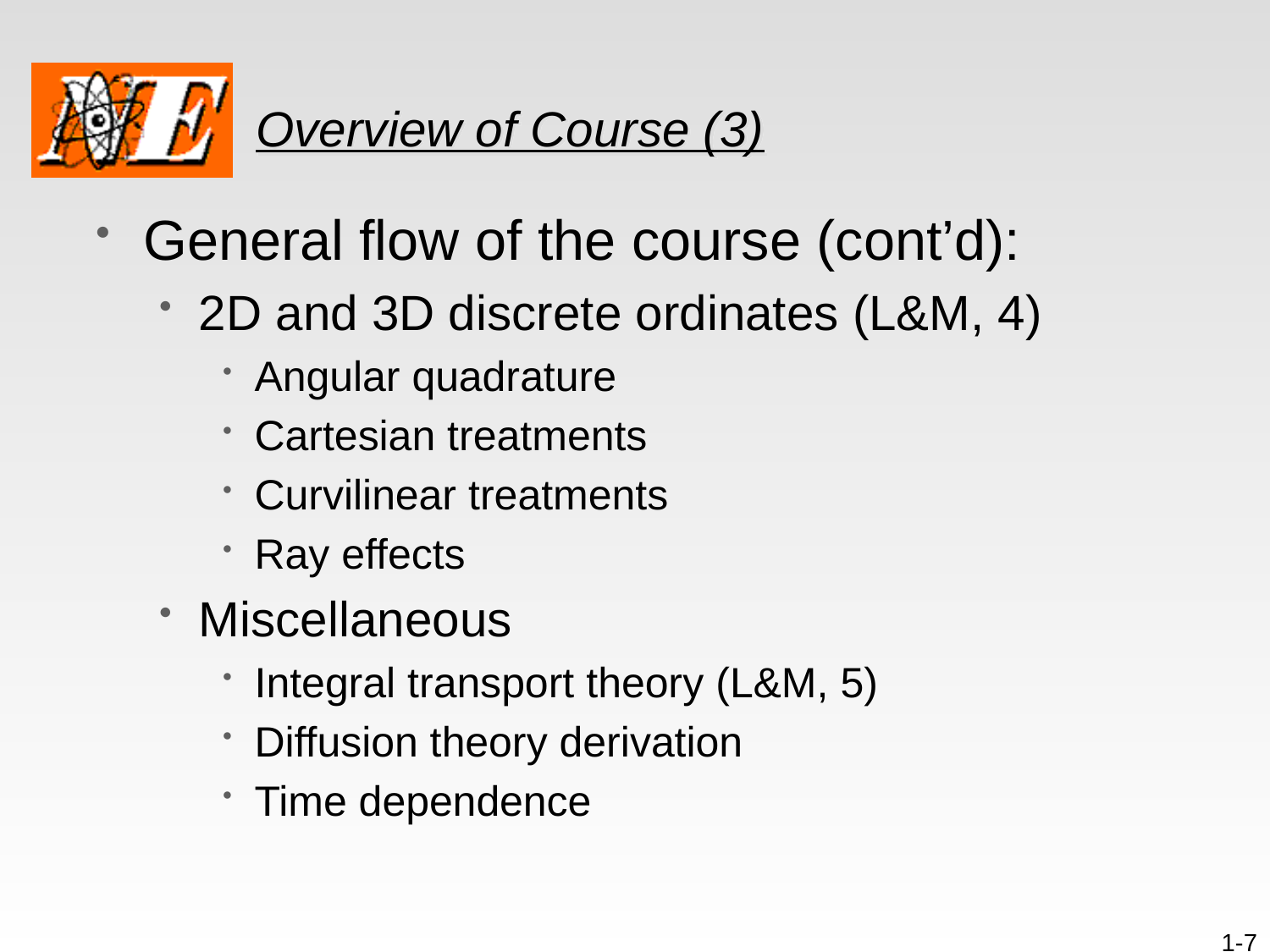

# Overview of Course (3)
General flow of the course (cont’d):
2D and 3D discrete ordinates (L&M, 4)
Angular quadrature
Cartesian treatments
Curvilinear treatments
Ray effects
Miscellaneous
Integral transport theory (L&M, 5)
Diffusion theory derivation
Time dependence
1-7